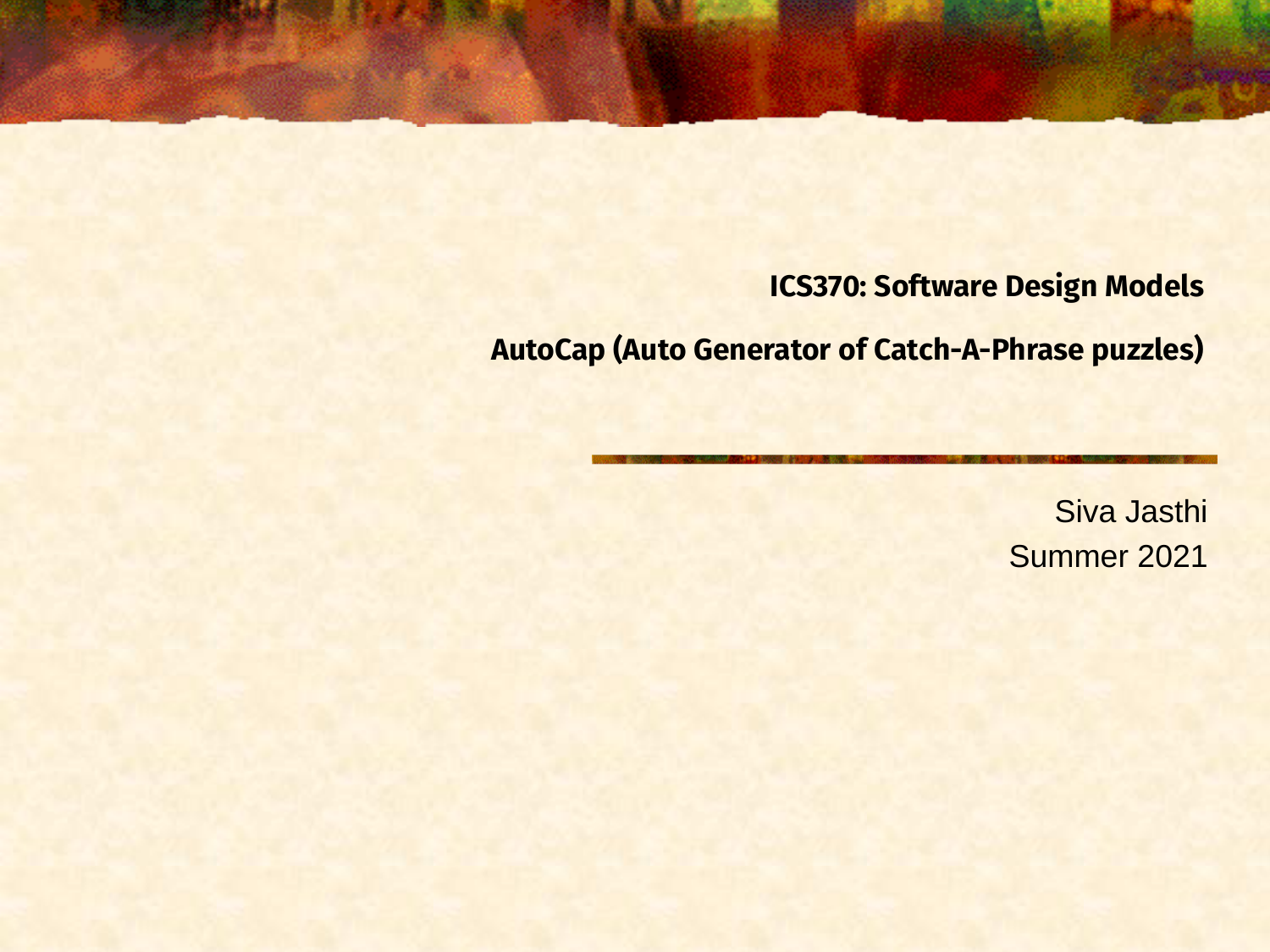

# ICS370: Software Design Models AutoCap (Auto Generator of Catch-A-Phrase puzzles)
Siva Jasthi
Summer 2021